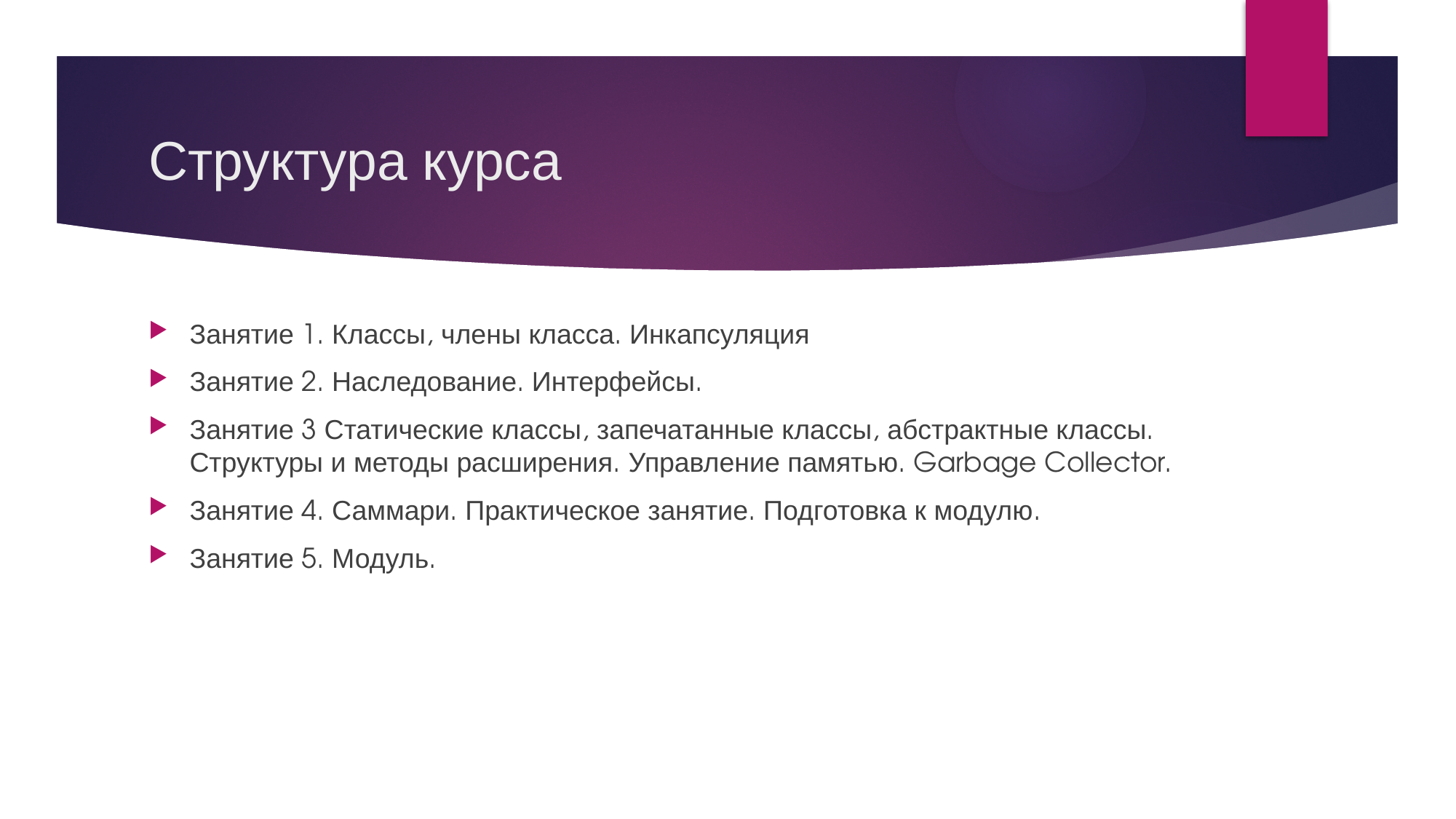

# Структура курса
Занятие 1. Классы, члены класса. Инкапсуляция
Занятие 2. Наследование. Интерфейсы.
Занятие 3 Статические классы, запечатанные классы, абстрактные классы. Структуры и методы расширения. Управление памятью. Garbage Collector.
Занятие 4. Саммари. Практическое занятие. Подготовка к модулю.
Занятие 5. Модуль.